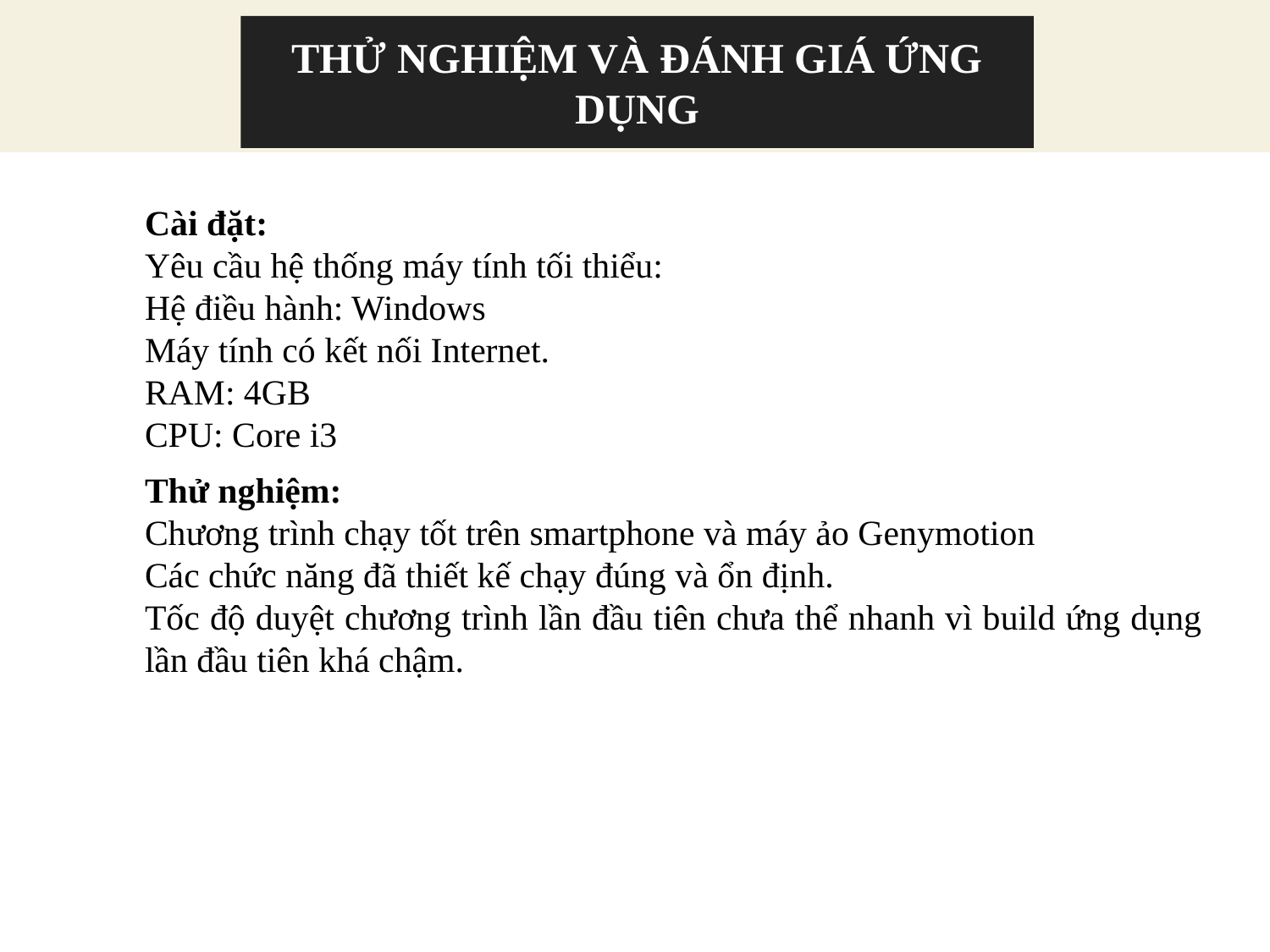

# THỬ NGHIỆM VÀ ĐÁNH GIÁ ỨNG DỤNG
Cài đặt:
Yêu cầu hệ thống máy tính tối thiểu:
Hệ điều hành: Windows
Máy tính có kết nối Internet.
RAM: 4GB
CPU: Core i3
Thử nghiệm:
Chương trình chạy tốt trên smartphone và máy ảo Genymotion
Các chức năng đã thiết kế chạy đúng và ổn định.
Tốc độ duyệt chương trình lần đầu tiên chưa thể nhanh vì build ứng dụng lần đầu tiên khá chậm.